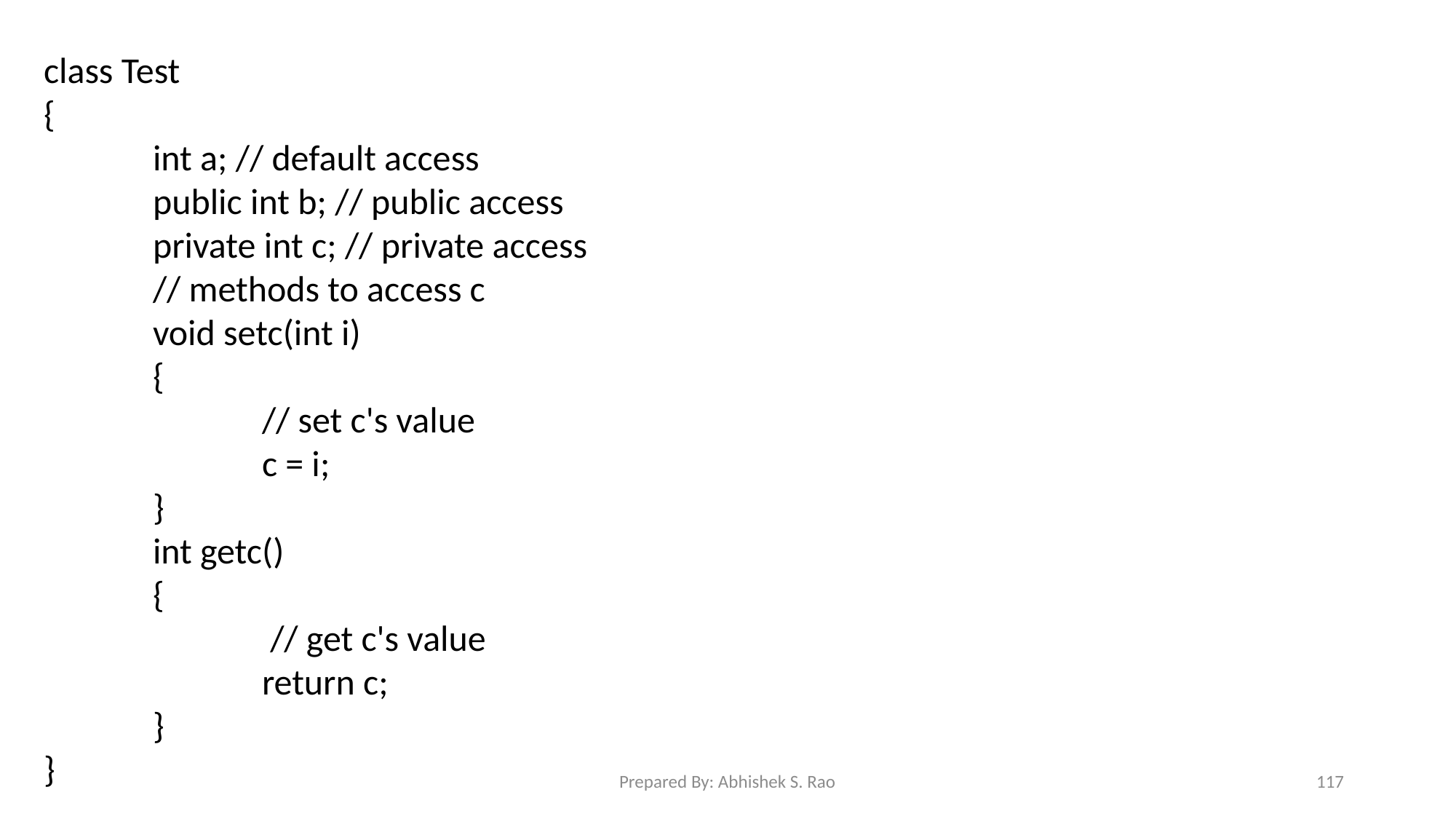

class Test
{
	int a; // default access
	public int b; // public access
	private int c; // private access
	// methods to access c
	void setc(int i)
	{
		// set c's value
		c = i;
	}
	int getc()
	{
		 // get c's value
		return c;
	}
}
Prepared By: Abhishek S. Rao
117